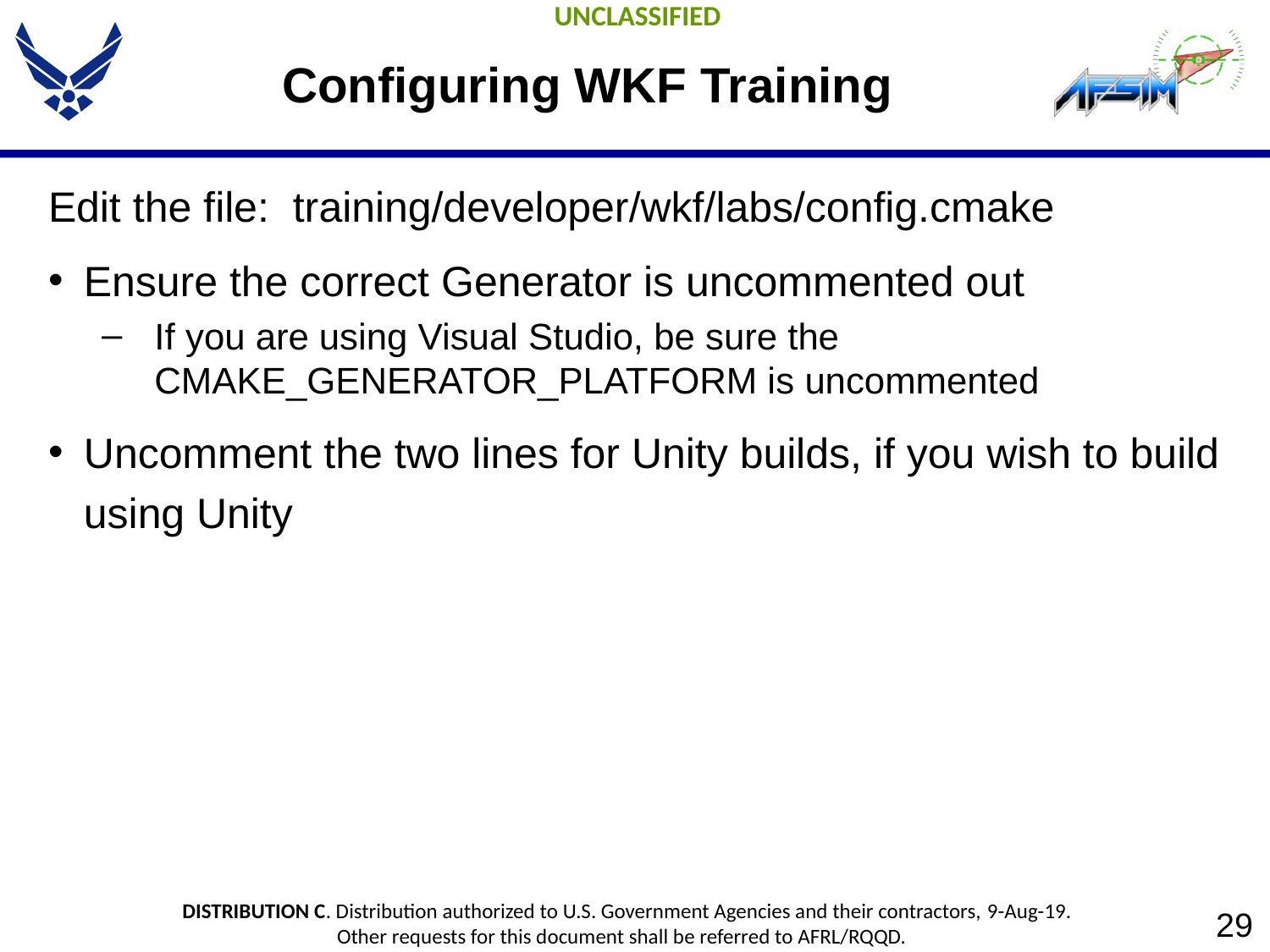

# Configuring WKF Training
Edit the file:  training/developer/wkf/labs/config.cmake
Ensure the correct Generator is uncommented out
If you are using Visual Studio, be sure the CMAKE_GENERATOR_PLATFORM is uncommented
Uncomment the two lines for Unity builds, if you wish to build using Unity